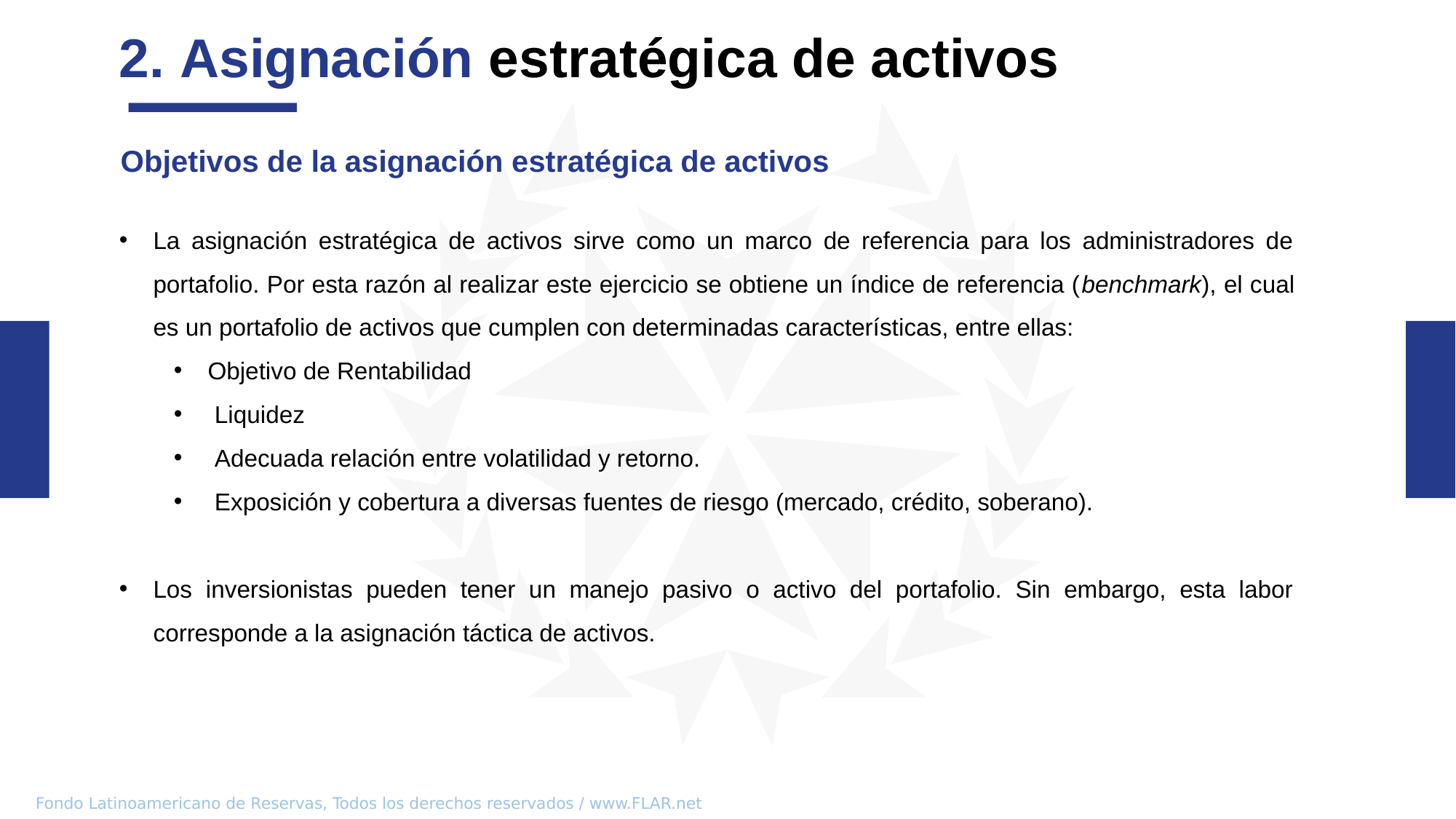

2. Asignación estratégica de activos

Objetivos de la asignación estratégica de activos
La asignación estratégica de activos sirve como un marco de referencia para los administradores de portafolio. Por esta razón al realizar este ejercicio se obtiene un índice de referencia (benchmark), el cual es un portafolio de activos que cumplen con determinadas características, entre ellas:
Objetivo de Rentabilidad
 Liquidez
 Adecuada relación entre volatilidad y retorno.
 Exposición y cobertura a diversas fuentes de riesgo (mercado, crédito, soberano).

Los inversionistas pueden tener un manejo pasivo o activo del portafolio. Sin embargo, esta labor corresponde a la asignación táctica de activos.

03